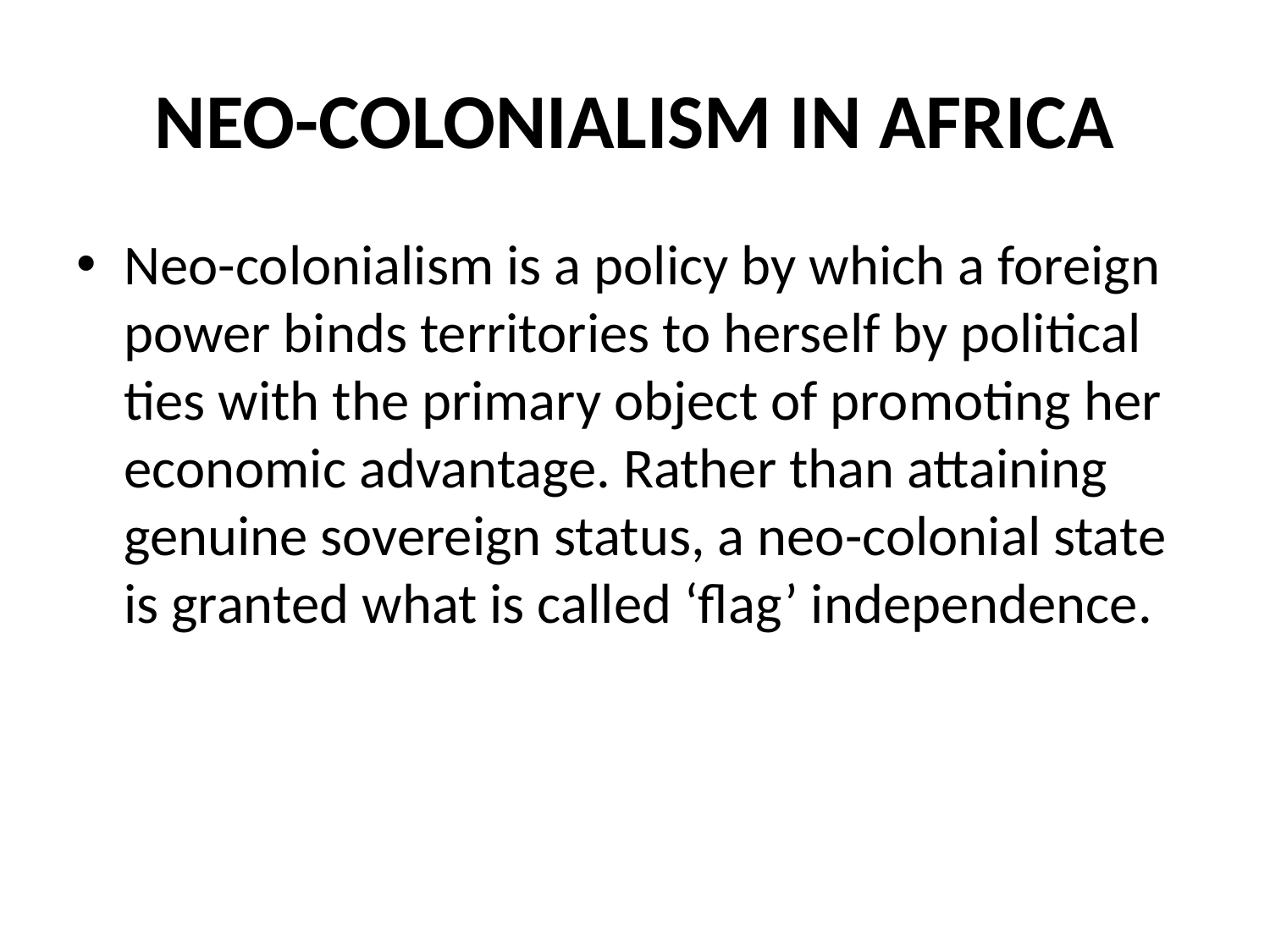

# NEO-COLONIALISM IN AFRICA
Neo-colonialism is a policy by which a foreign power binds territories to herself by political ties with the primary object of promoting her economic advantage. Rather than attaining genuine sovereign status, a neo-colonial state is granted what is called ‘flag’ independence.